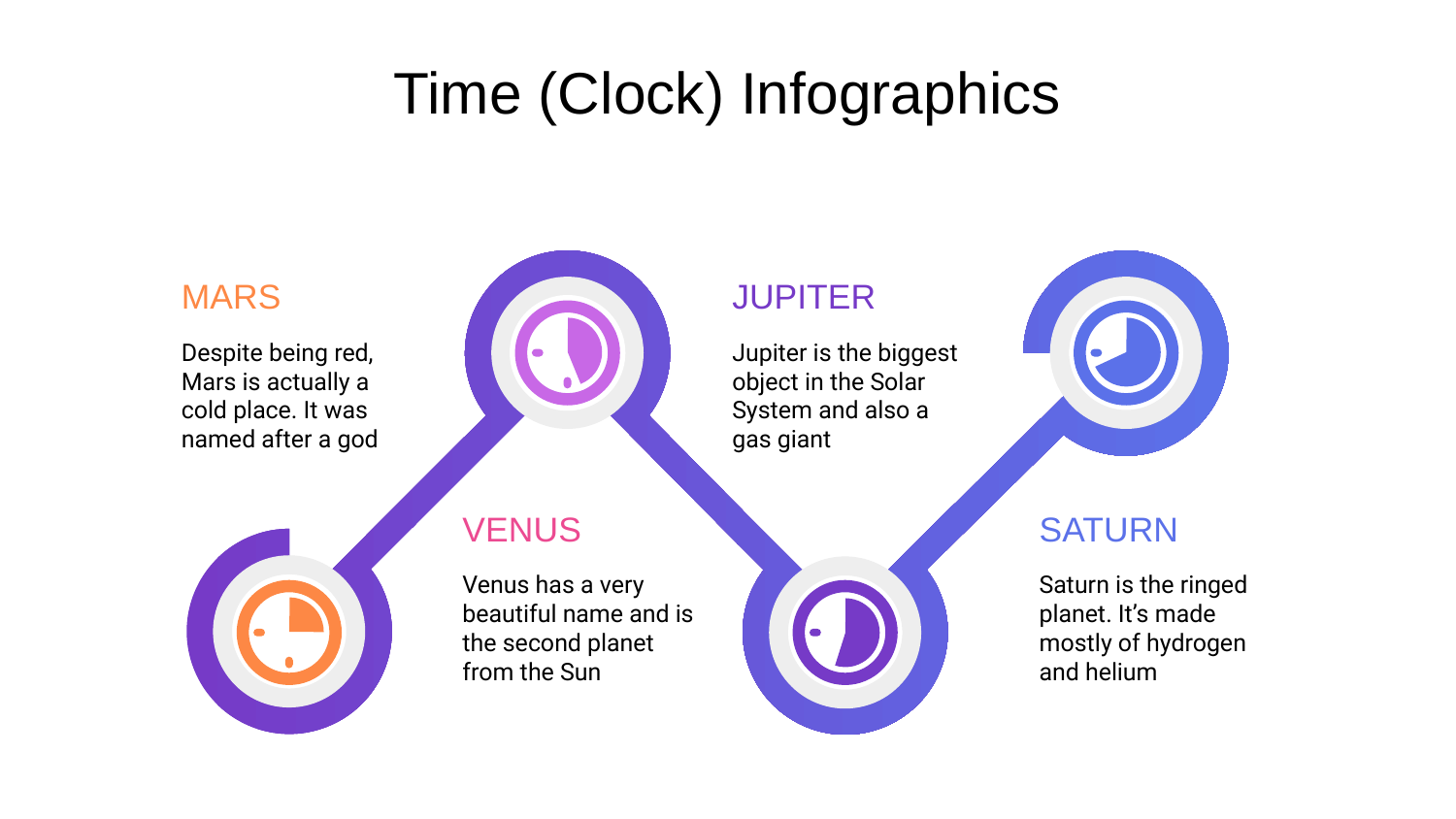

# Time (Clock) Infographics

MARS
JUPITER

Despite being red, Mars is actually a cold place. It was named after a god
Jupiter is the biggest object in the Solar System and also a gas giant
VENUS
SATURN
Venus has a very beautiful name and is the second planet from the Sun
Saturn is the ringed planet. It’s made mostly of hydrogen and helium